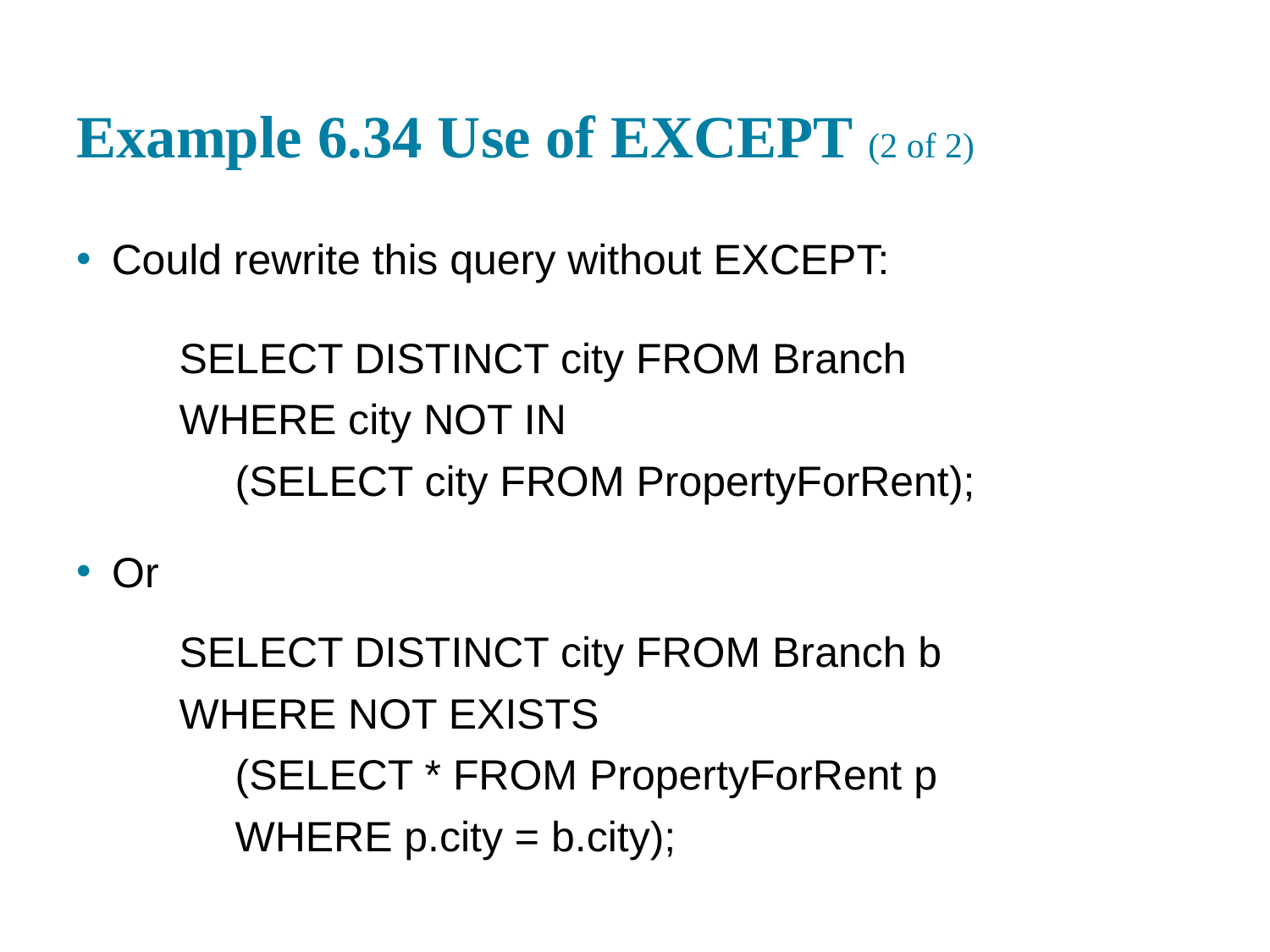

# Example 6.34 Use of EXCEPT (2 of 2)
Could rewrite this query without EXCEPT:
SELECT DISTINCT city FROM Branch
WHERE city NOT IN
(SELECT city FROM PropertyForRent);
Or
SELECT DISTINCT city FROM Branch b
WHERE NOT EXISTS
(SELECT * FROM PropertyForRent p
WHERE p.city = b.city);